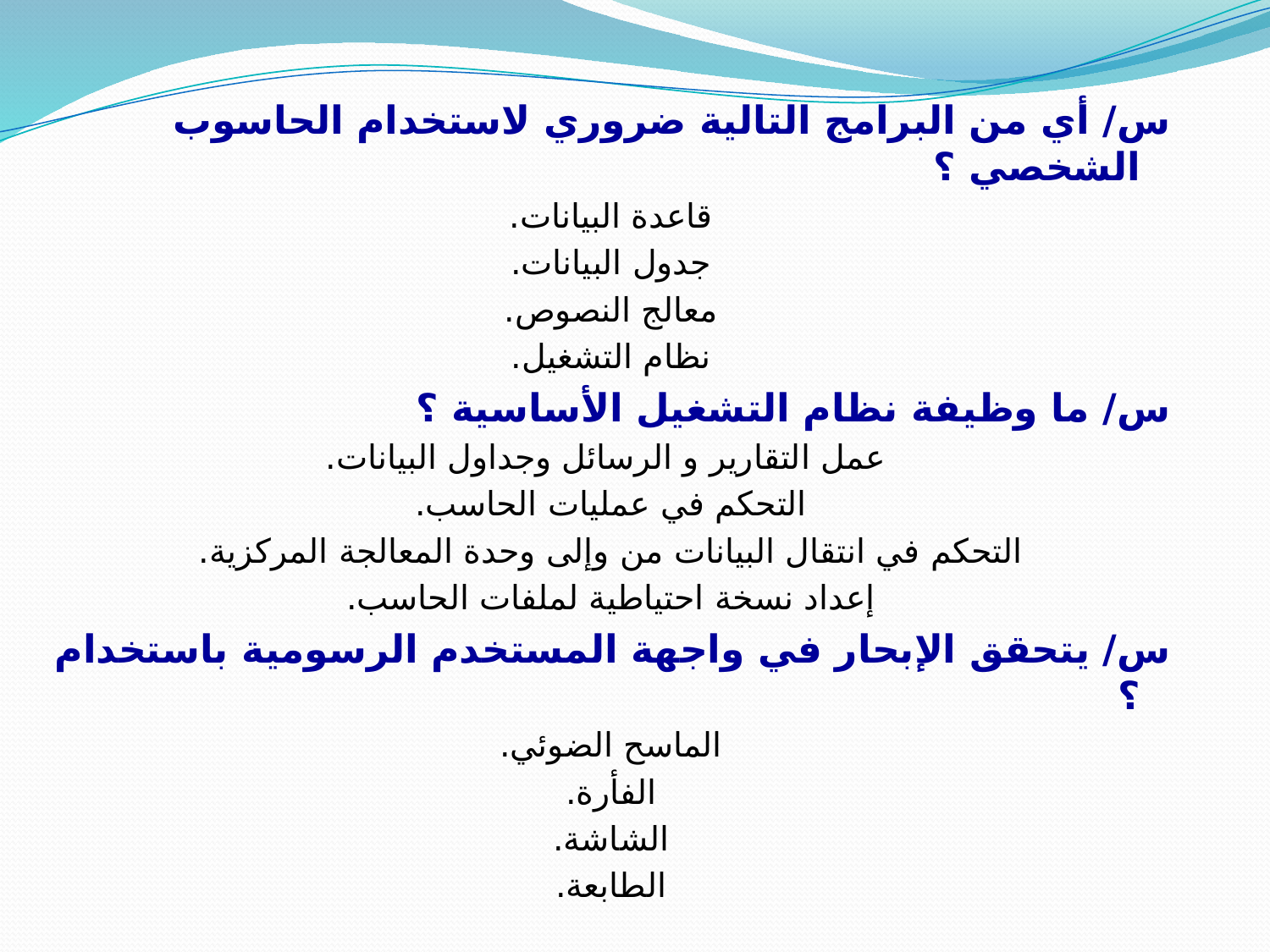

س/ أي من البرامج التالية ضروري لاستخدام الحاسوب الشخصي ؟
قاعدة البيانات.
جدول البيانات.
معالج النصوص.
نظام التشغيل.
س/ ما وظيفة نظام التشغيل الأساسية ؟
 عمل التقارير و الرسائل وجداول البيانات.
التحكم في عمليات الحاسب.
التحكم في انتقال البيانات من وإلى وحدة المعالجة المركزية.
إعداد نسخة احتياطية لملفات الحاسب.
س/ يتحقق الإبحار في واجهة المستخدم الرسومية باستخدام ؟
الماسح الضوئي.
الفأرة.
الشاشة.
الطابعة.